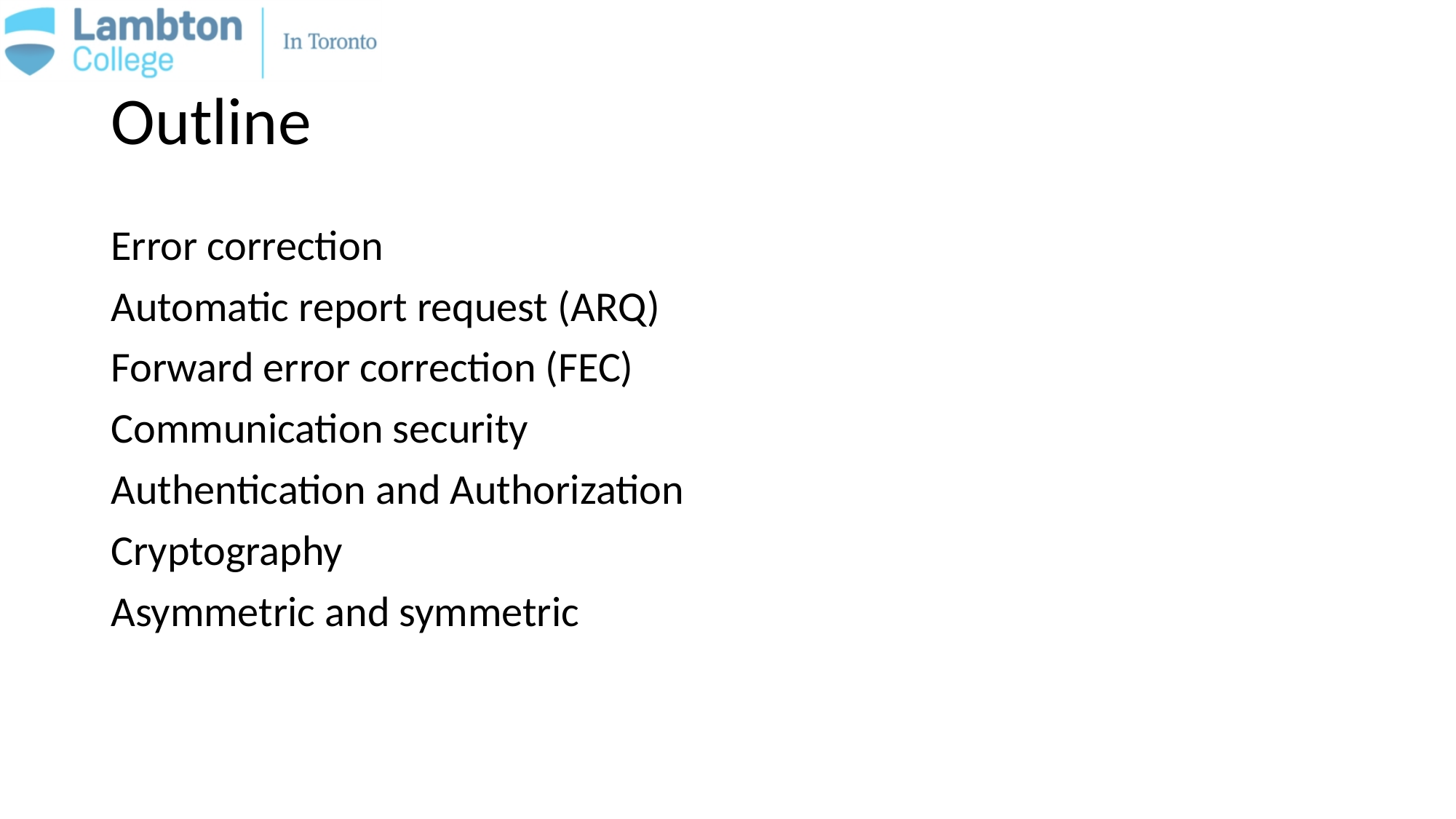

# Outline
Error correction
Automatic report request (ARQ)
Forward error correction (FEC)
Communication security
Authentication and Authorization
Cryptography
Asymmetric and symmetric